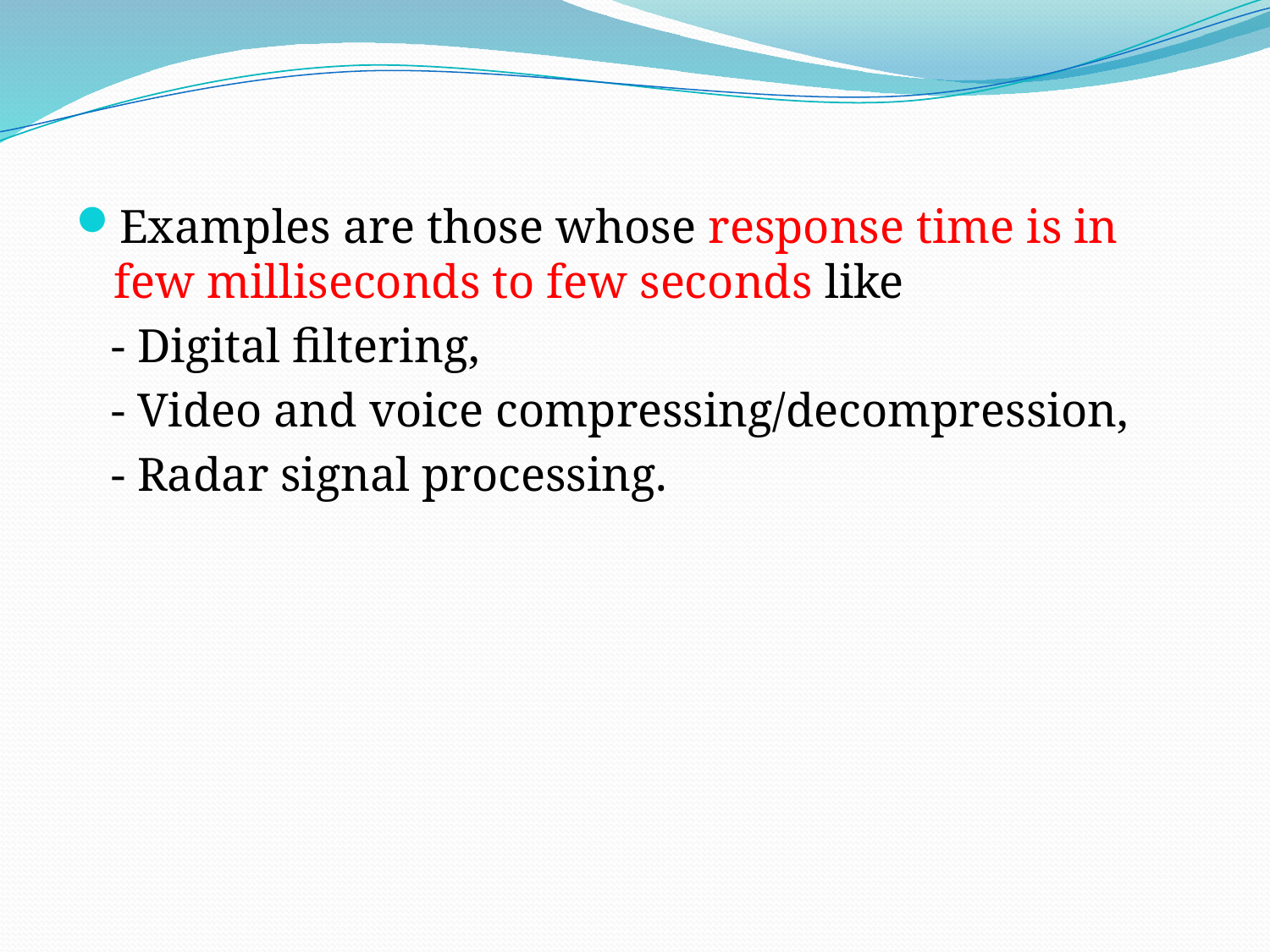

Examples are those whose response time is in few milliseconds to few seconds like
   - Digital filtering,
   - Video and voice compressing/decompression,
   - Radar signal processing.